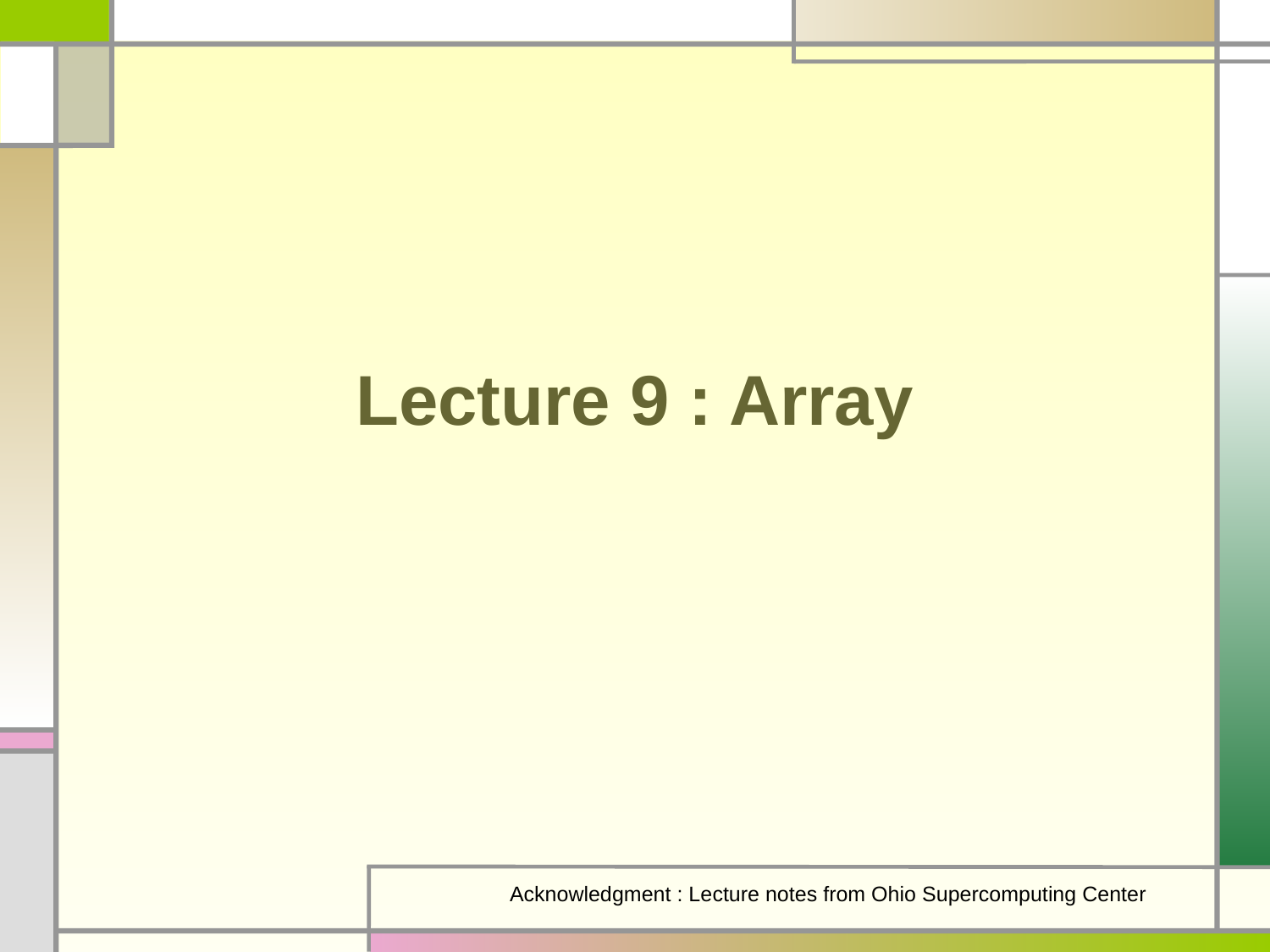

# Lecture 9 : Array
Acknowledgment : Lecture notes from Ohio Supercomputing Center